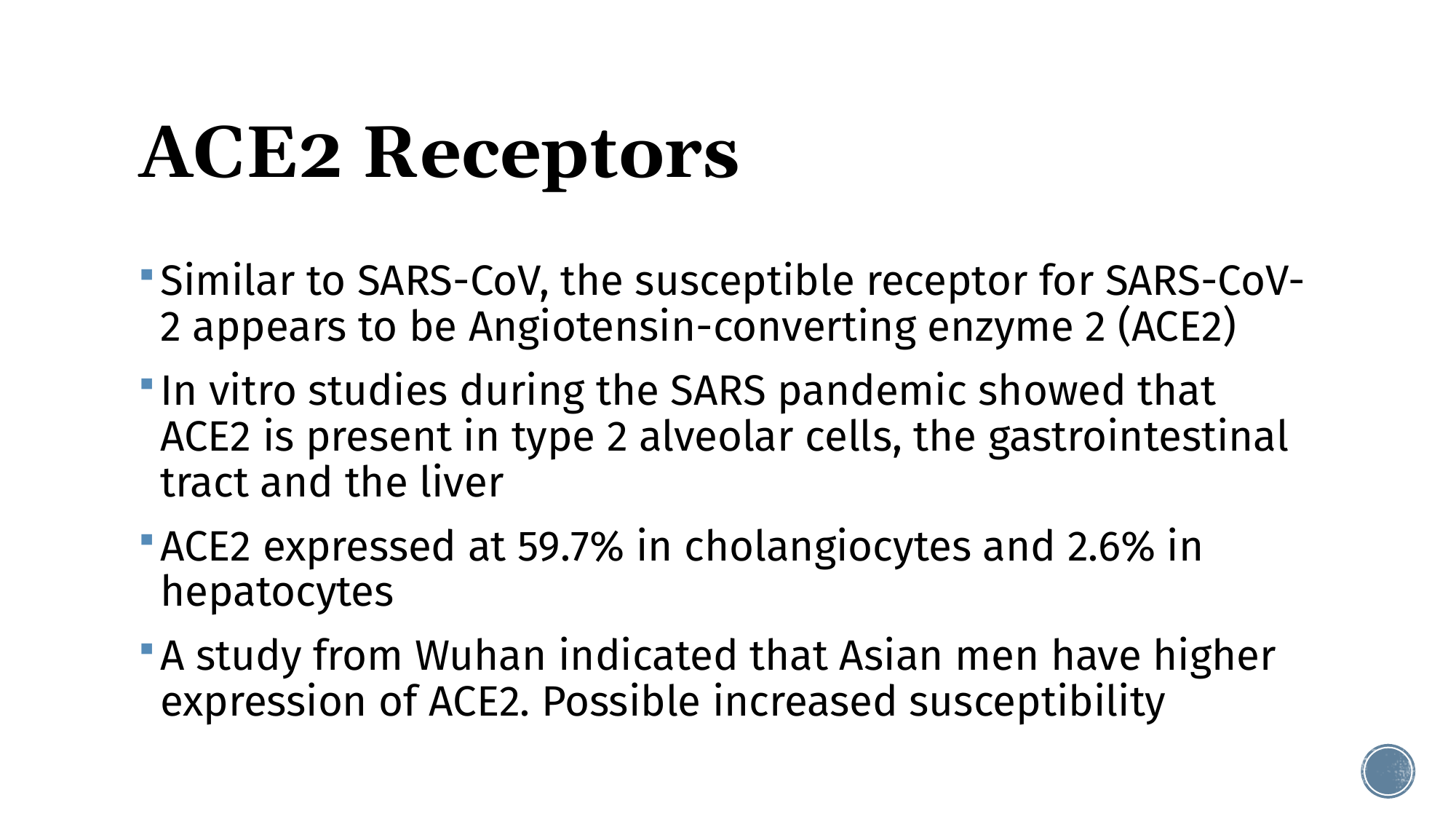

# ACE2 Receptors
Similar to SARS-CoV, the susceptible receptor for SARS-CoV-2 appears to be Angiotensin-converting enzyme 2 (ACE2)
In vitro studies during the SARS pandemic showed that ACE2 is present in type 2 alveolar cells, the gastrointestinal tract and the liver
ACE2 expressed at 59.7% in cholangiocytes and 2.6% in hepatocytes
A study from Wuhan indicated that Asian men have higher expression of ACE2. Possible increased susceptibility